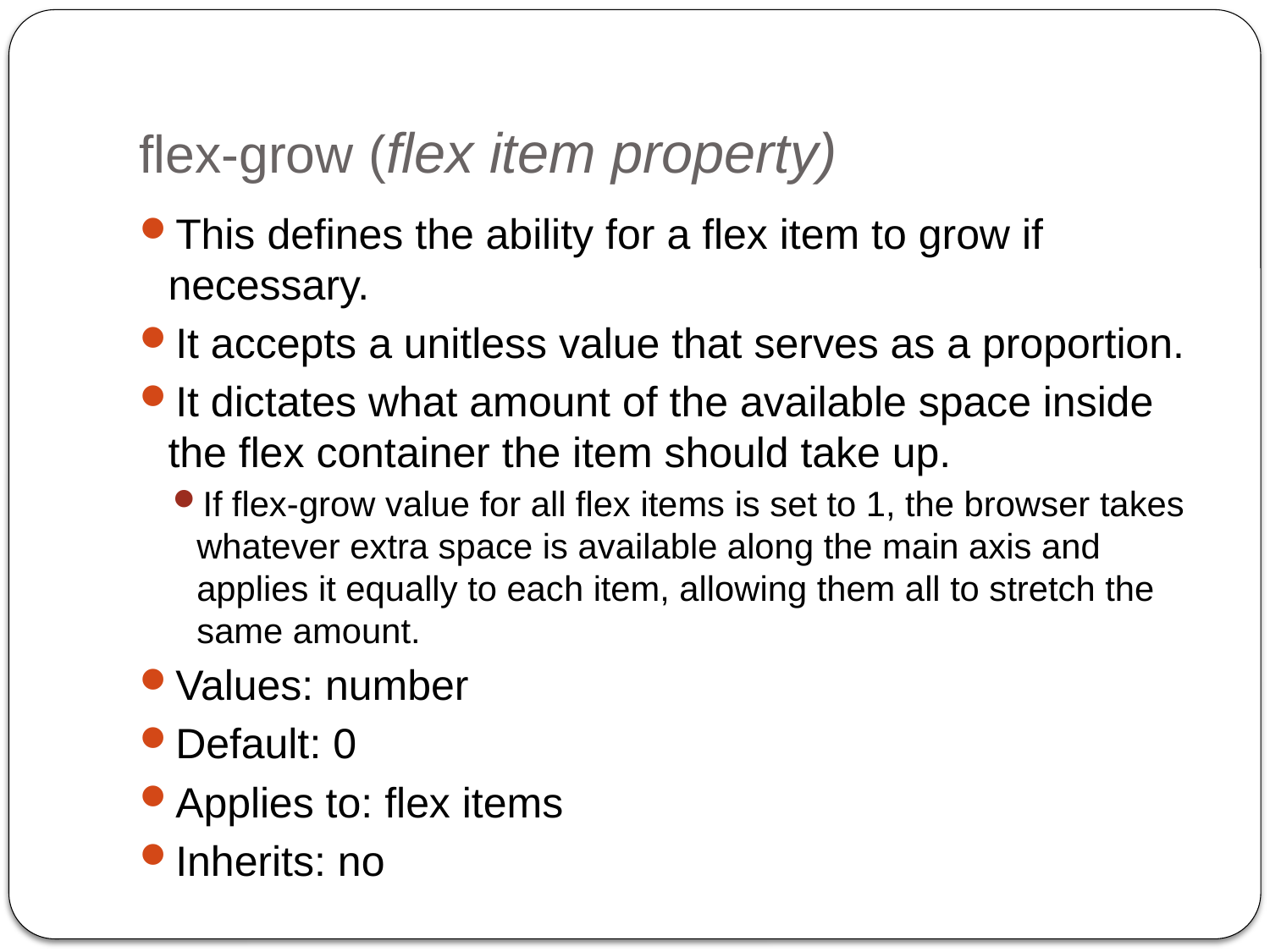

# flex-grow (flex item property)
This defines the ability for a flex item to grow if necessary.
It accepts a unitless value that serves as a proportion.
It dictates what amount of the available space inside the flex container the item should take up.
If flex-grow value for all flex items is set to 1, the browser takes whatever extra space is available along the main axis and applies it equally to each item, allowing them all to stretch the same amount.
Values: number
Default: 0
Applies to: flex items
Inherits: no